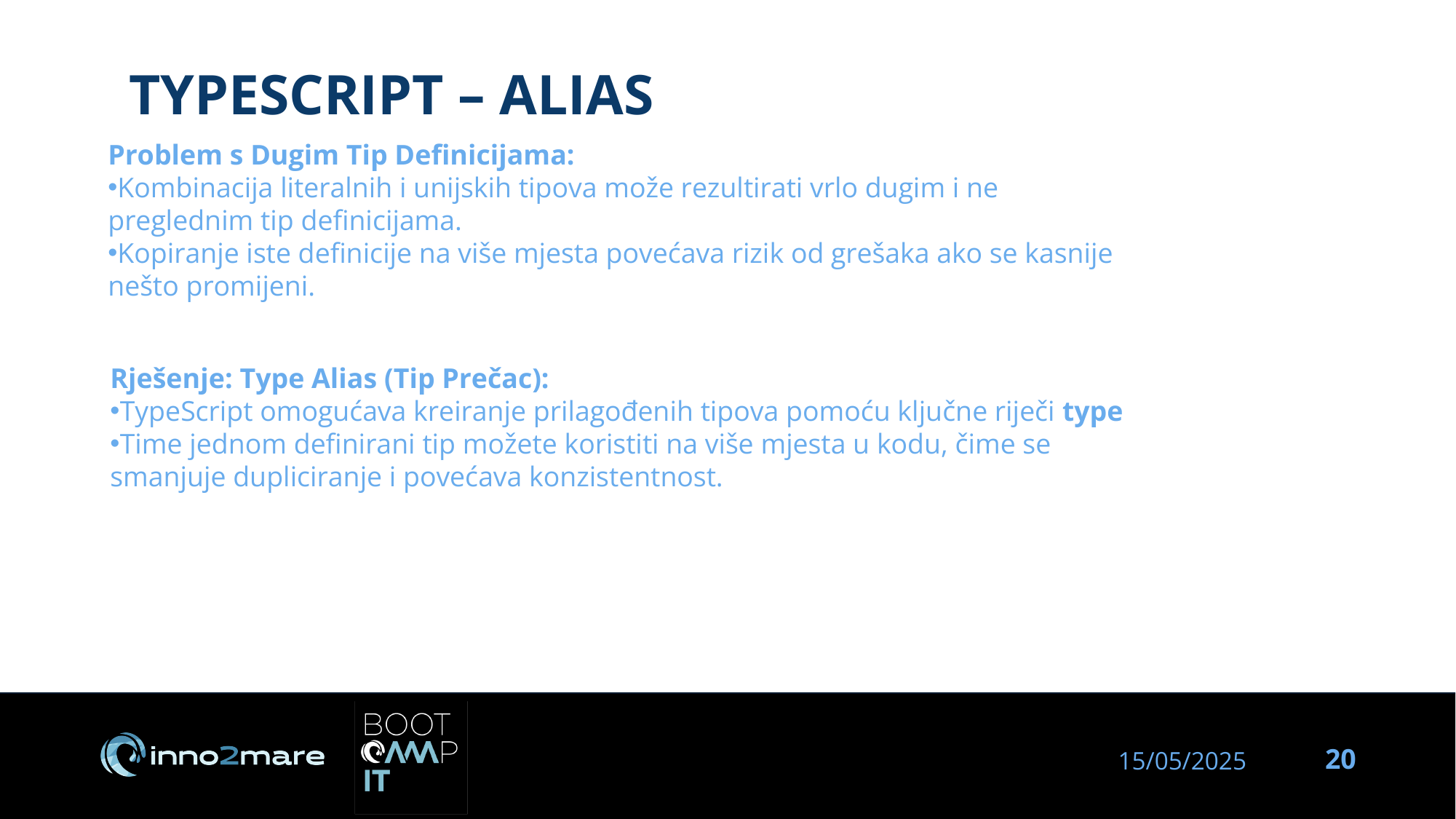

TYPESCRIPT – ALIAS
Problem s Dugim Tip Definicijama:
Kombinacija literalnih i unijskih tipova može rezultirati vrlo dugim i ne preglednim tip definicijama.
Kopiranje iste definicije na više mjesta povećava rizik od grešaka ako se kasnije nešto promijeni.
Rješenje: Type Alias (Tip Prečac):
TypeScript omogućava kreiranje prilagođenih tipova pomoću ključne riječi type
Time jednom definirani tip možete koristiti na više mjesta u kodu, čime se smanjuje dupliciranje i povećava konzistentnost.